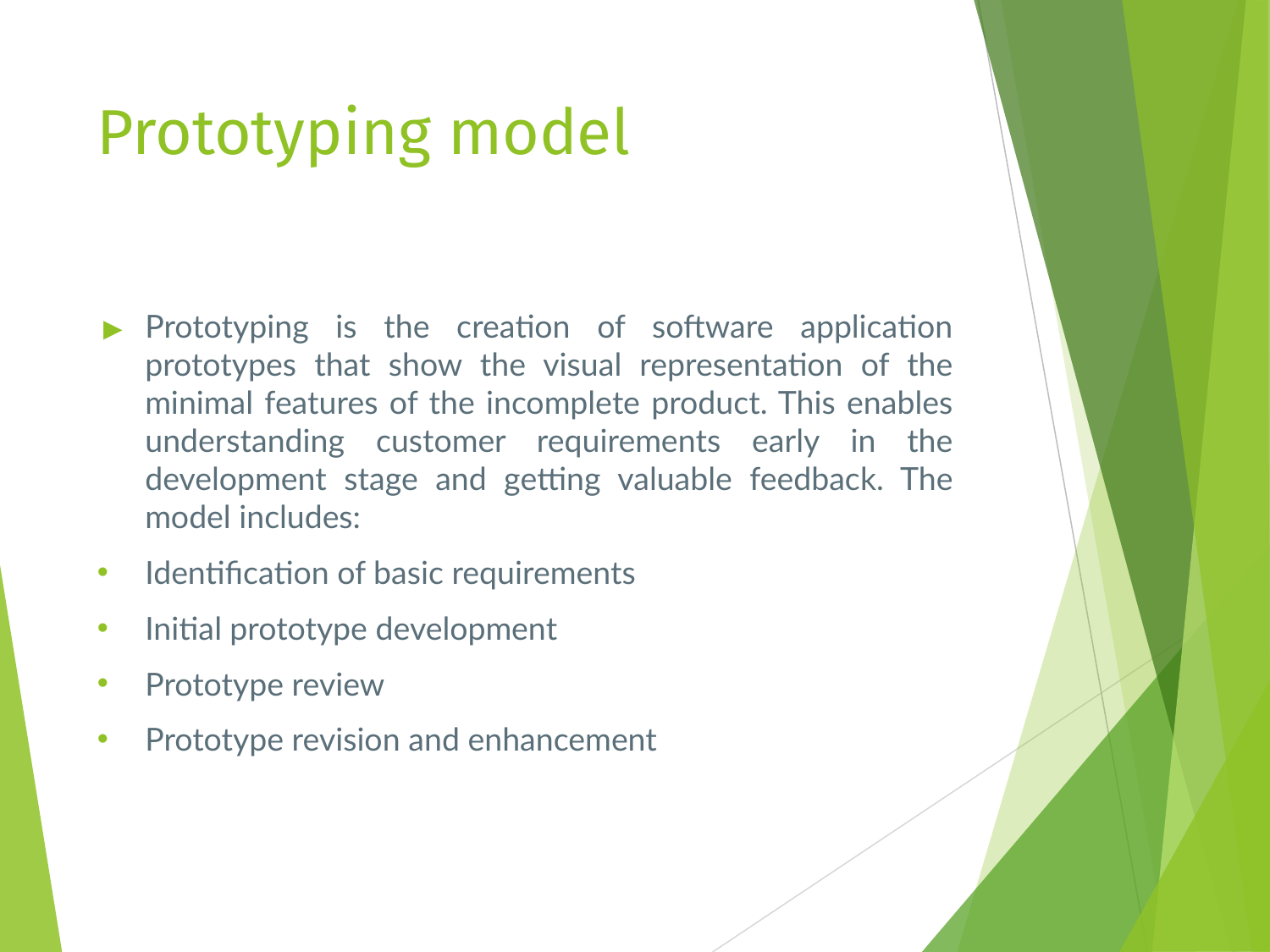

# Prototyping model
Prototyping is the creation of software application prototypes that show the visual representation of the minimal features of the incomplete product. This enables understanding customer requirements early in the development stage and getting valuable feedback. The model includes:
Identification of basic requirements
Initial prototype development
Prototype review
Prototype revision and enhancement